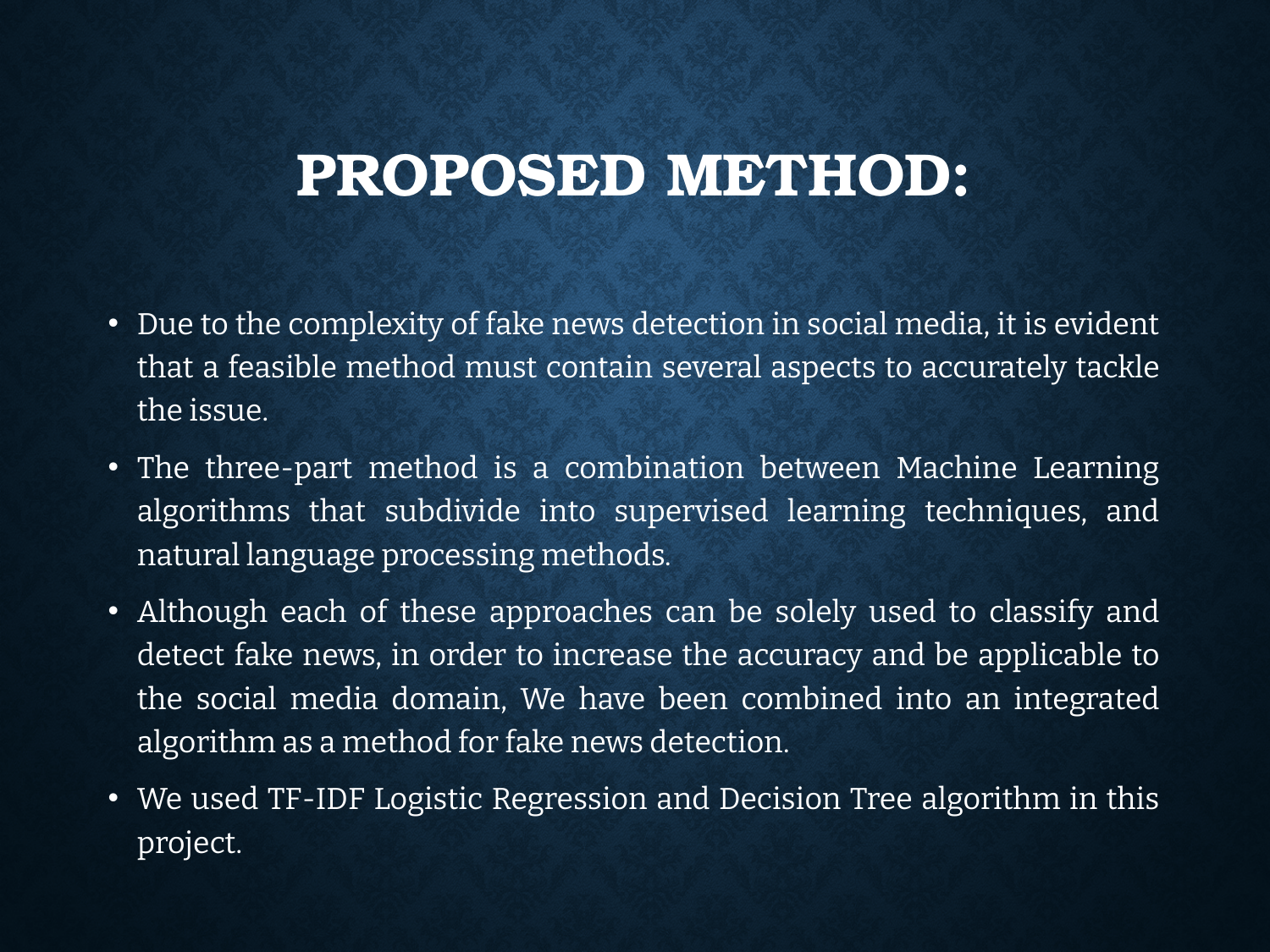

# Proposed method:
Due to the complexity of fake news detection in social media, it is evident that a feasible method must contain several aspects to accurately tackle the issue.
The three-part method is a combination between Machine Learning algorithms that subdivide into supervised learning techniques, and natural language processing methods.
Although each of these approaches can be solely used to classify and detect fake news, in order to increase the accuracy and be applicable to the social media domain, We have been combined into an integrated algorithm as a method for fake news detection.
We used TF-IDF Logistic Regression and Decision Tree algorithm in this project.